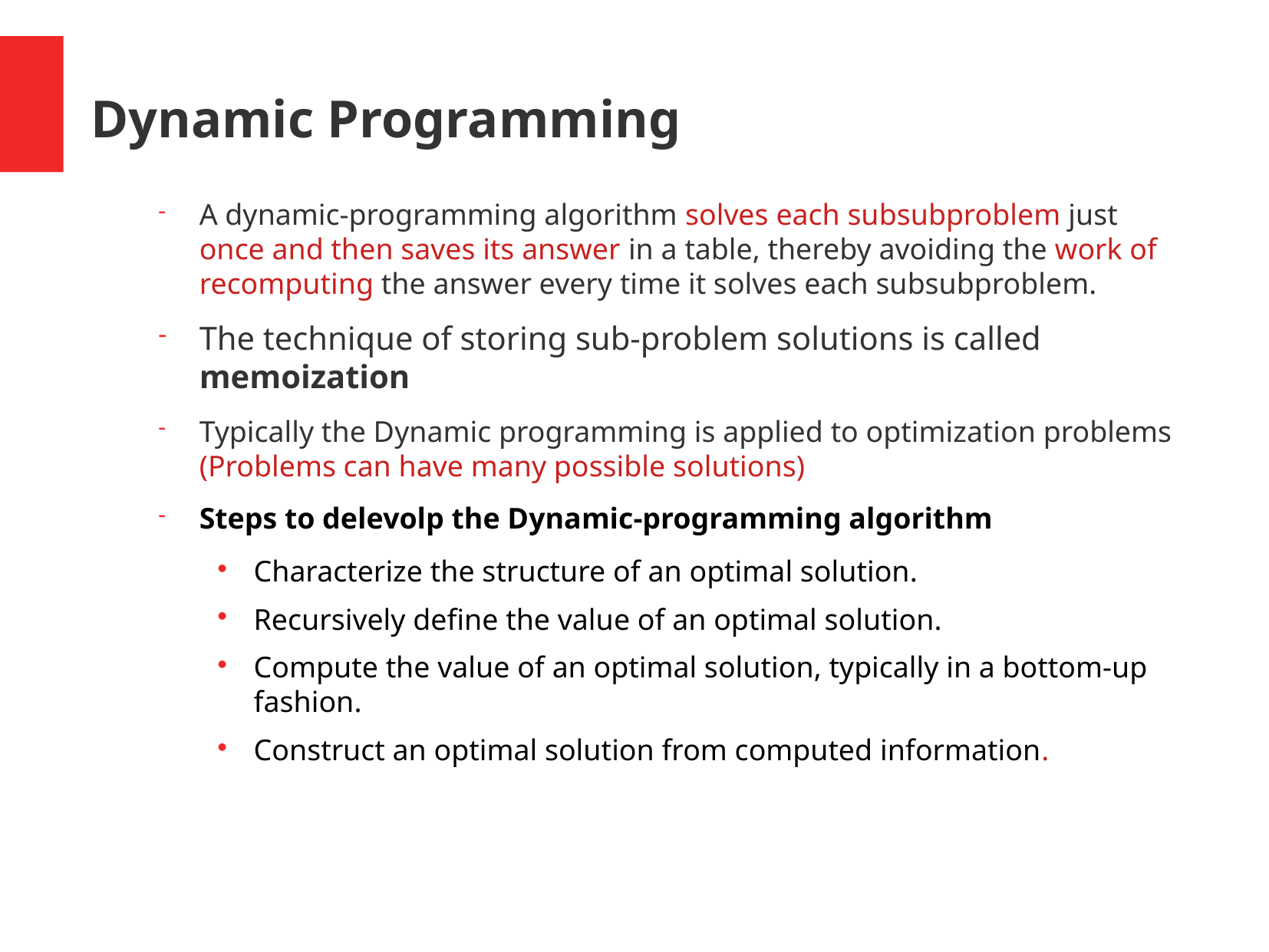

Dynamic Programming
A dynamic-programming algorithm solves each subsubproblem just once and then saves its answer in a table, thereby avoiding the work of recomputing the answer every time it solves each subsubproblem.
The technique of storing sub-problem solutions is called memoization
Typically the Dynamic programming is applied to optimization problems (Problems can have many possible solutions)
Steps to delevolp the Dynamic-programming algorithm
Characterize the structure of an optimal solution.
Recursively deﬁne the value of an optimal solution.
Compute the value of an optimal solution, typically in a bottom-up fashion.
Construct an optimal solution from computed information.